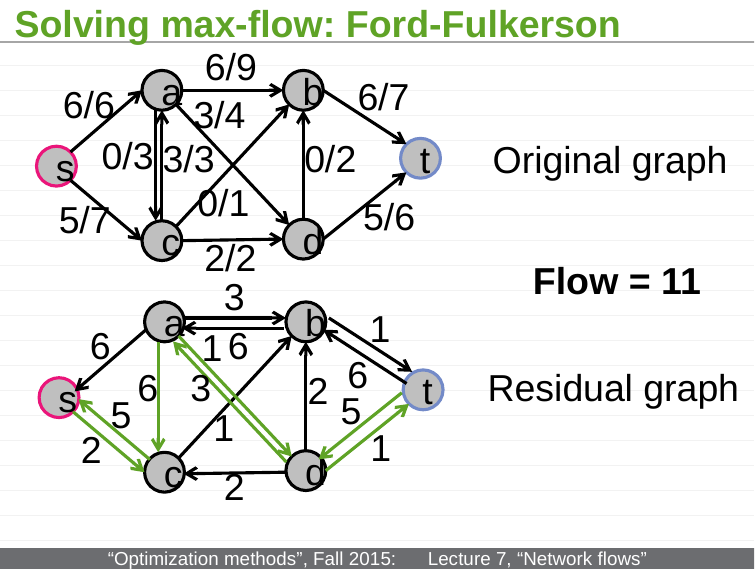

# Solving max-flow: Ford-Fulkerson
6/9
6/7
b
a
6/6
3/4
0/3
3/3
0/2
t
s
0/1
5/6
5/7
d
c
2/2
Original graph
Flow = 11
3
1
b
a
6
6
1
6
Residual graph
6
3
2
t
s
5
5
1
1
2
d
c
2